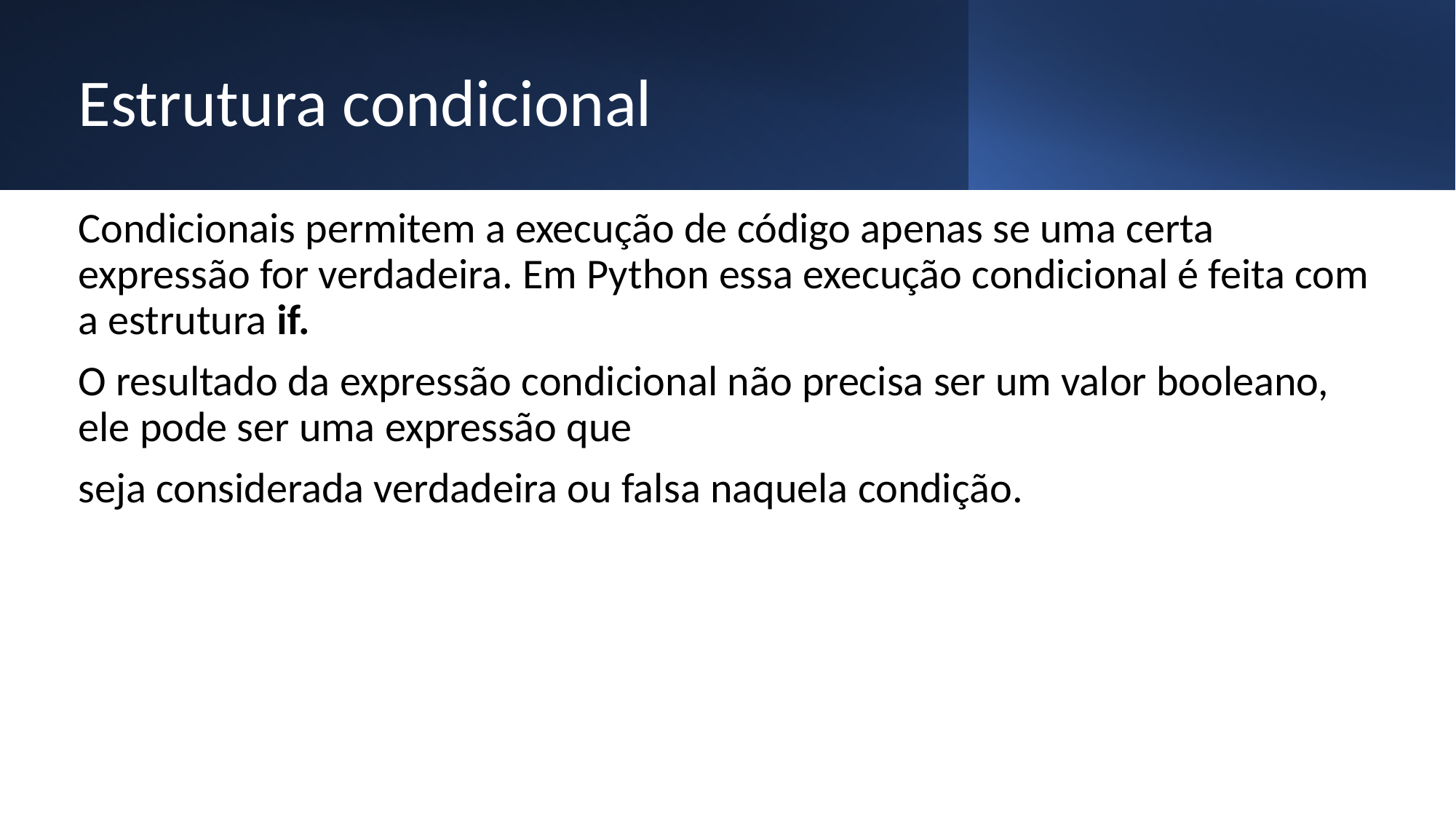

# Estrutura condicional
Condicionais permitem a execução de código apenas se uma certa expressão for verdadeira. Em Python essa execução condicional é feita com a estrutura if.
O resultado da expressão condicional não precisa ser um valor booleano, ele pode ser uma expressão que
seja considerada verdadeira ou falsa naquela condição.